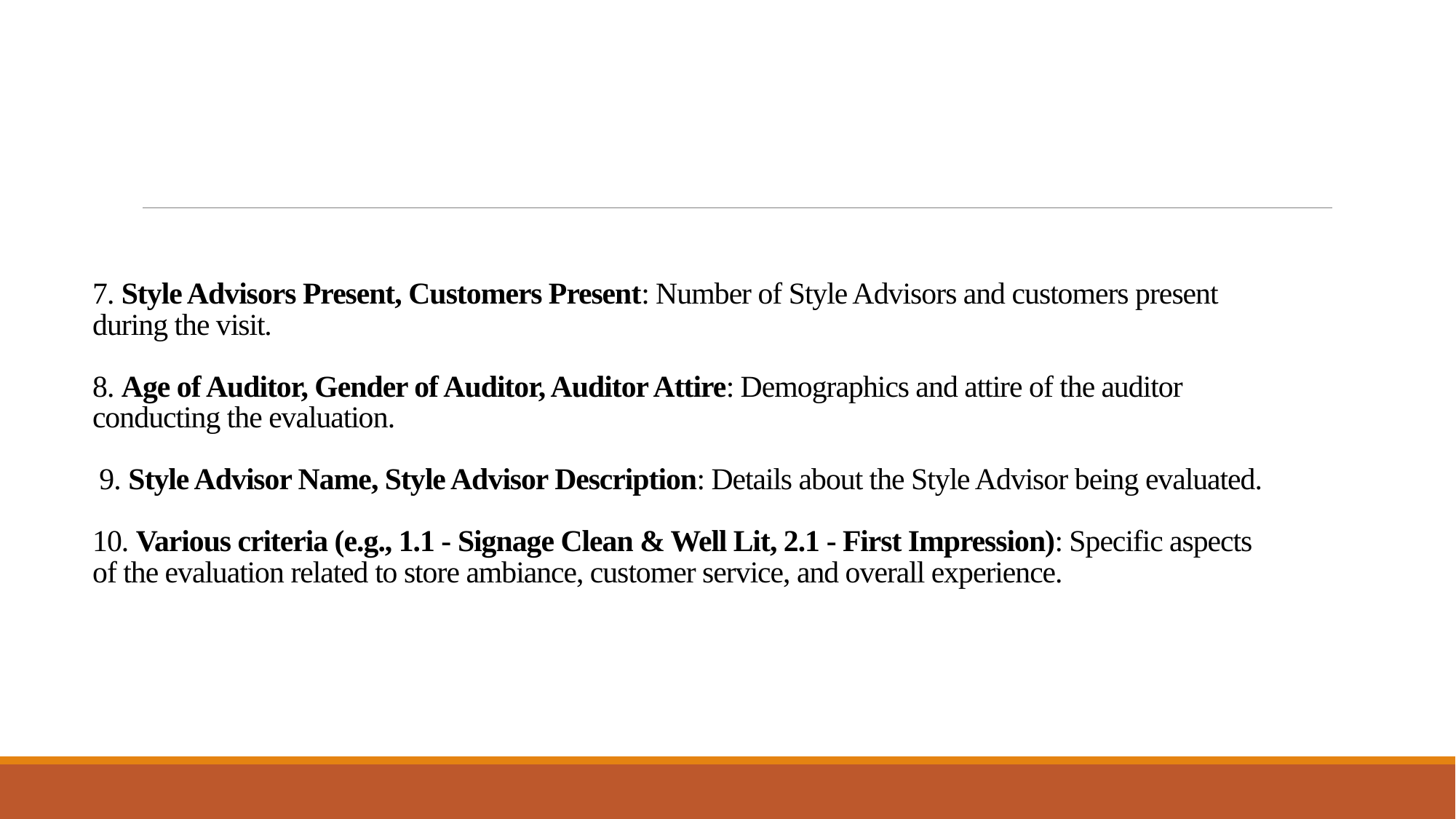

# 7. Style Advisors Present, Customers Present: Number of Style Advisors and customers present during the visit. 8. Age of Auditor, Gender of Auditor, Auditor Attire: Demographics and attire of the auditor conducting the evaluation. 9. Style Advisor Name, Style Advisor Description: Details about the Style Advisor being evaluated. 10. Various criteria (e.g., 1.1 - Signage Clean & Well Lit, 2.1 - First Impression): Specific aspects of the evaluation related to store ambiance, customer service, and overall experience.